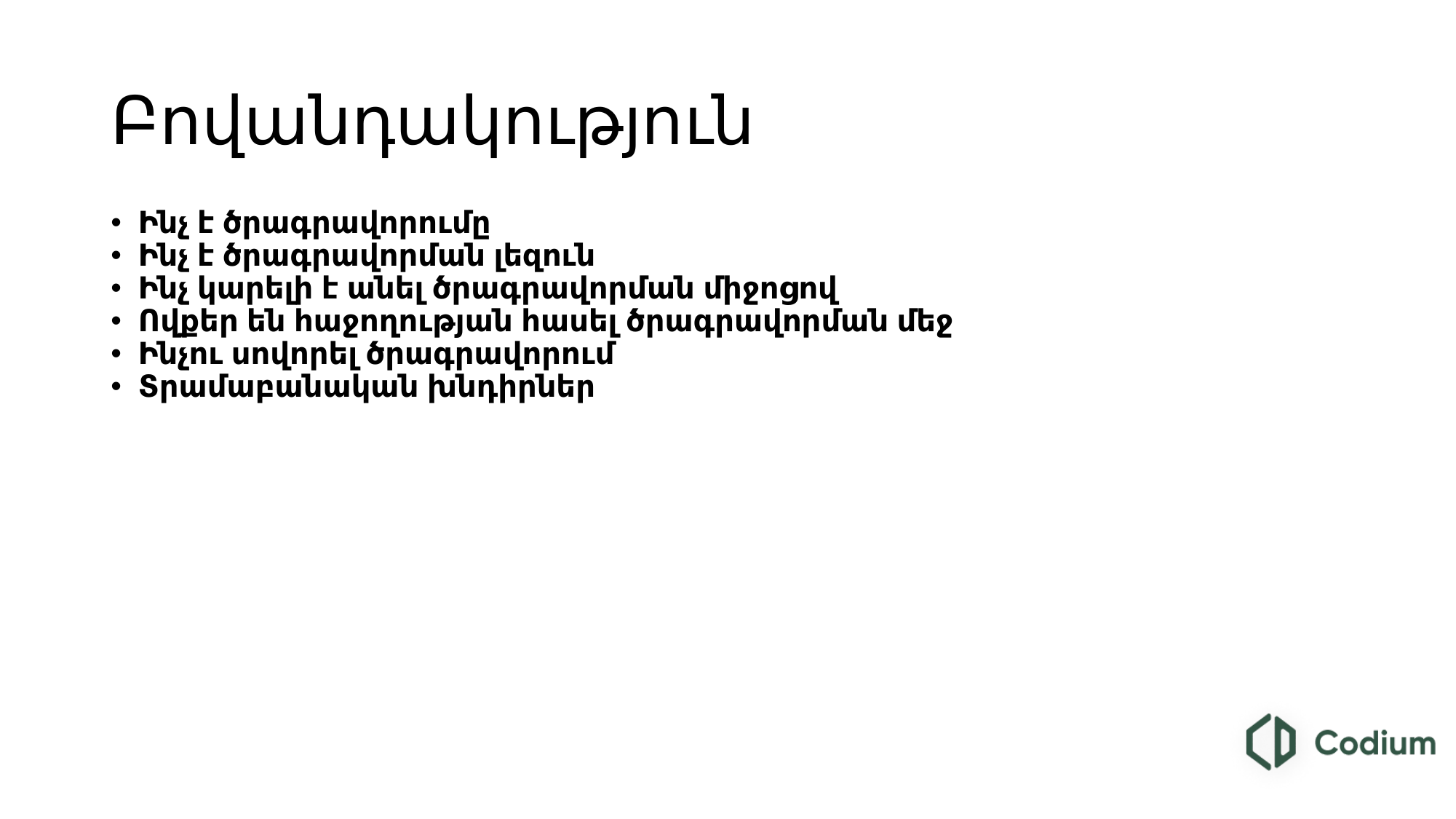

# Բովանդակություն
Ինչ է ծրագրավորումը
Ինչ է ծրագրավորման լեզուն
Ինչ կարելի է անել ծրագրավորման միջոցով
Ովքեր են հաջողության հասել ծրագրավորման մեջ
Ինչու սովորել ծրագրավորում
Տրամաբանական խնդիրներ